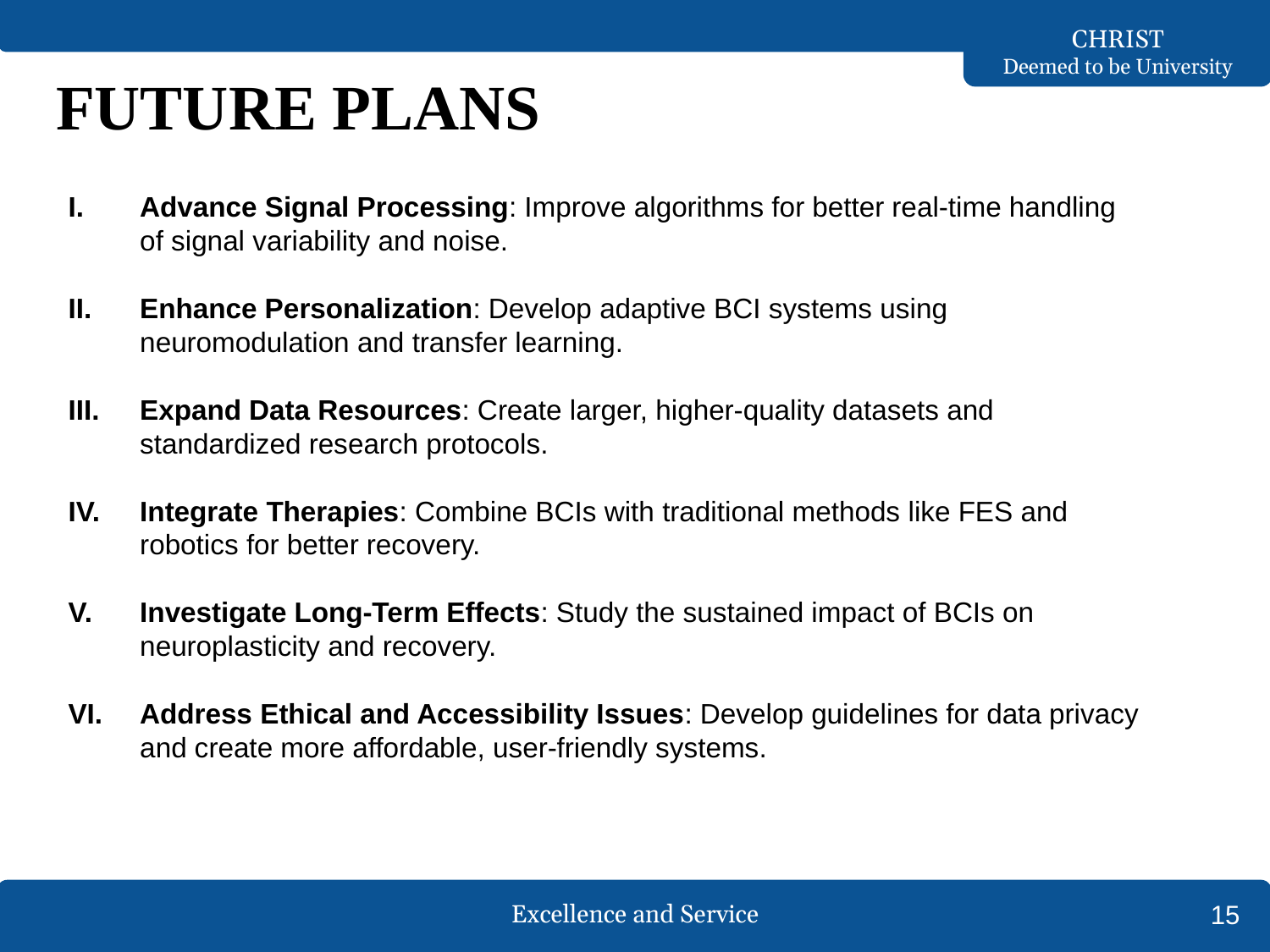

# FUTURE PLANS
Advance Signal Processing: Improve algorithms for better real-time handling of signal variability and noise.

Enhance Personalization: Develop adaptive BCI systems using neuromodulation and transfer learning.

Expand Data Resources: Create larger, higher-quality datasets and standardized research protocols.

Integrate Therapies: Combine BCIs with traditional methods like FES and robotics for better recovery.

Investigate Long-Term Effects: Study the sustained impact of BCIs on neuroplasticity and recovery.

Address Ethical and Accessibility Issues: Develop guidelines for data privacy and create more affordable, user-friendly systems.
15